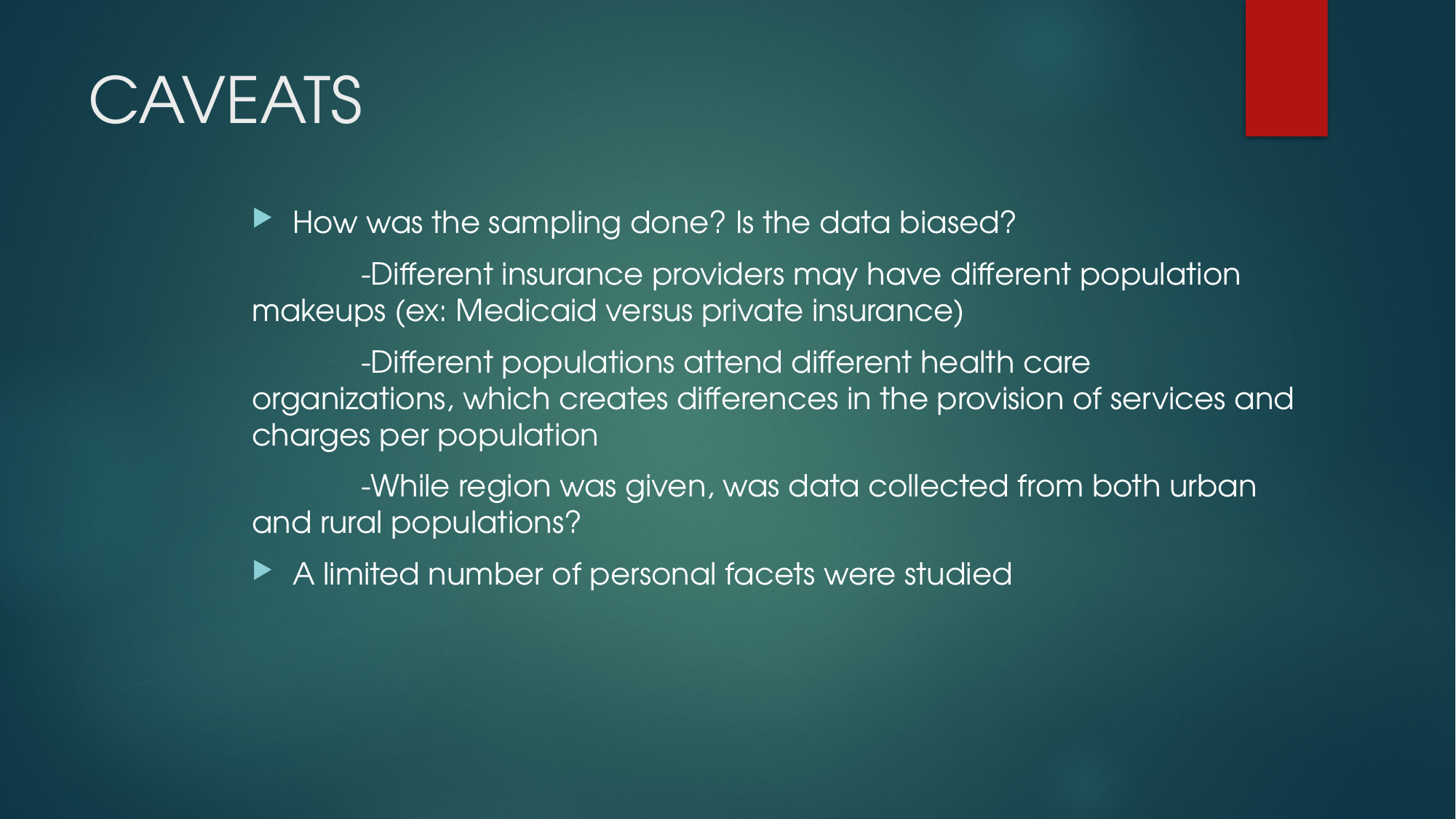

# CAVEATS
How was the sampling done? Is the data biased?
	-Different insurance providers may have different population makeups (ex: Medicaid versus private insurance)
	-Different populations attend different health care organizations, which creates differences in the provision of services and charges per population
	-While region was given, was data collected from both urban and rural populations?
A limited number of personal facets were studied